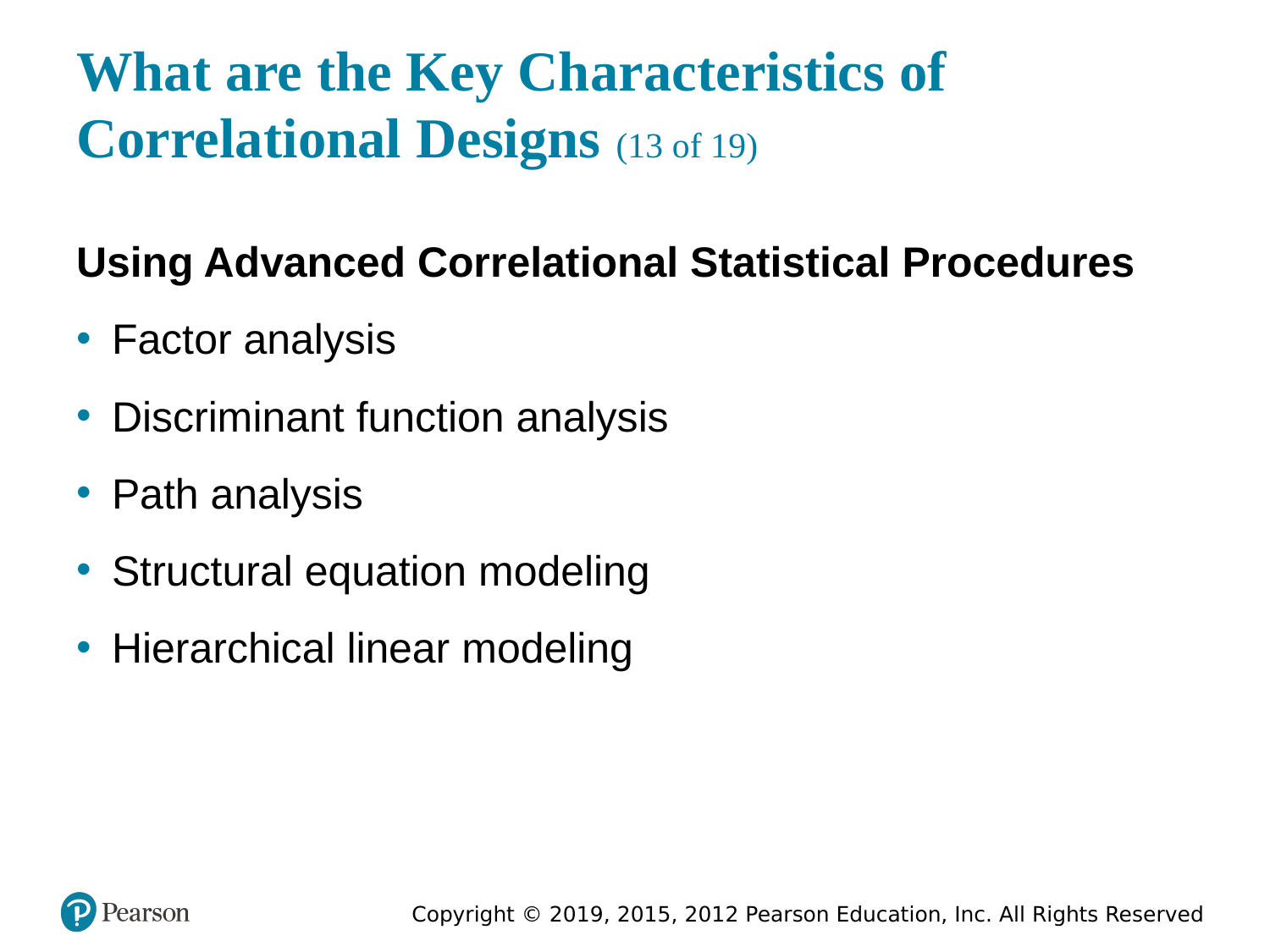

# What are the Key Characteristics of Correlational Designs (13 of 19)
Using Advanced Correlational Statistical Procedures
Factor analysis
Discriminant function analysis
Path analysis
Structural equation modeling
Hierarchical linear modeling